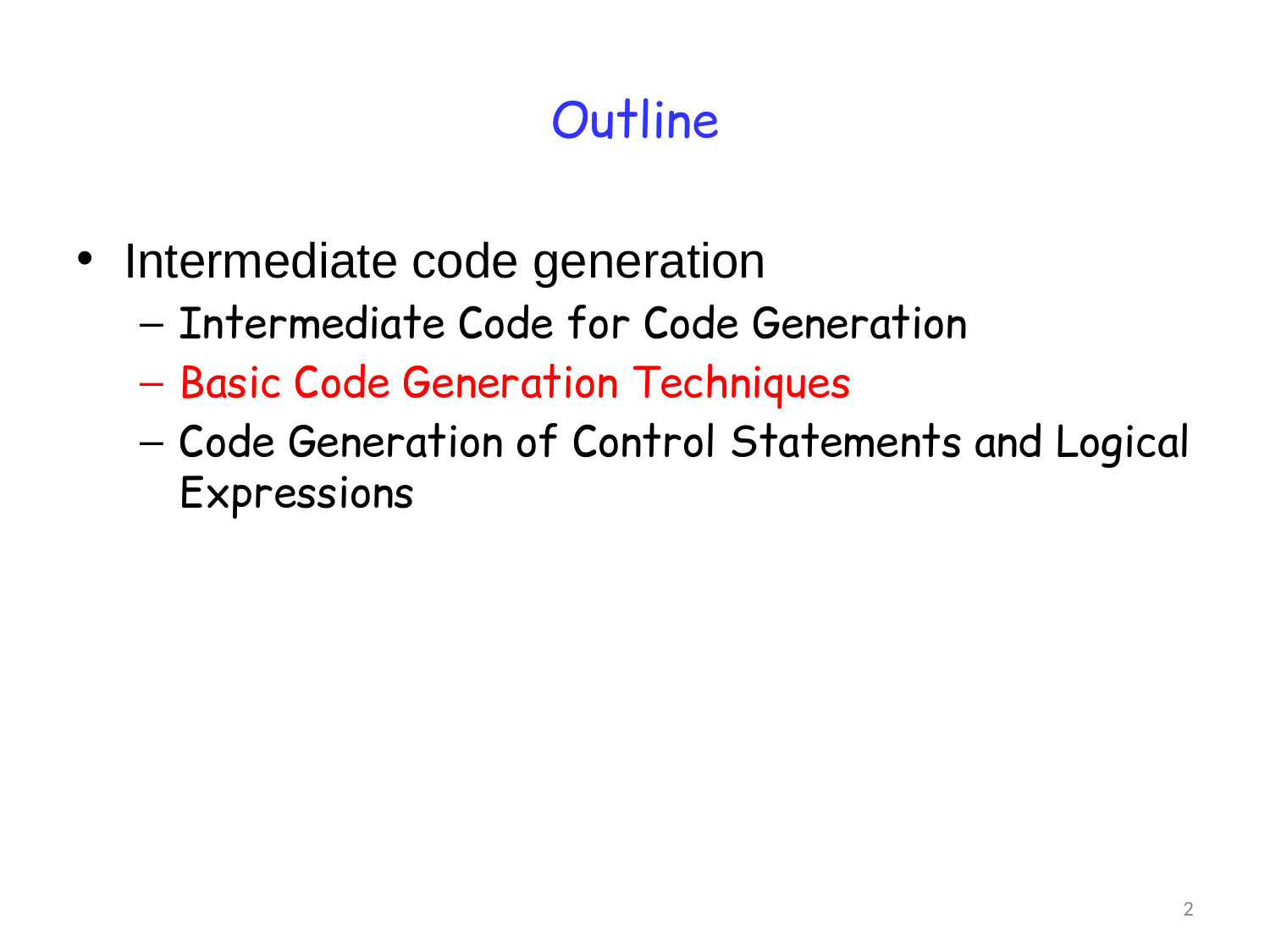

# Outline
Intermediate code generation
Intermediate Code for Code Generation
Basic Code Generation Techniques
Code Generation of Control Statements and Logical Expressions
2